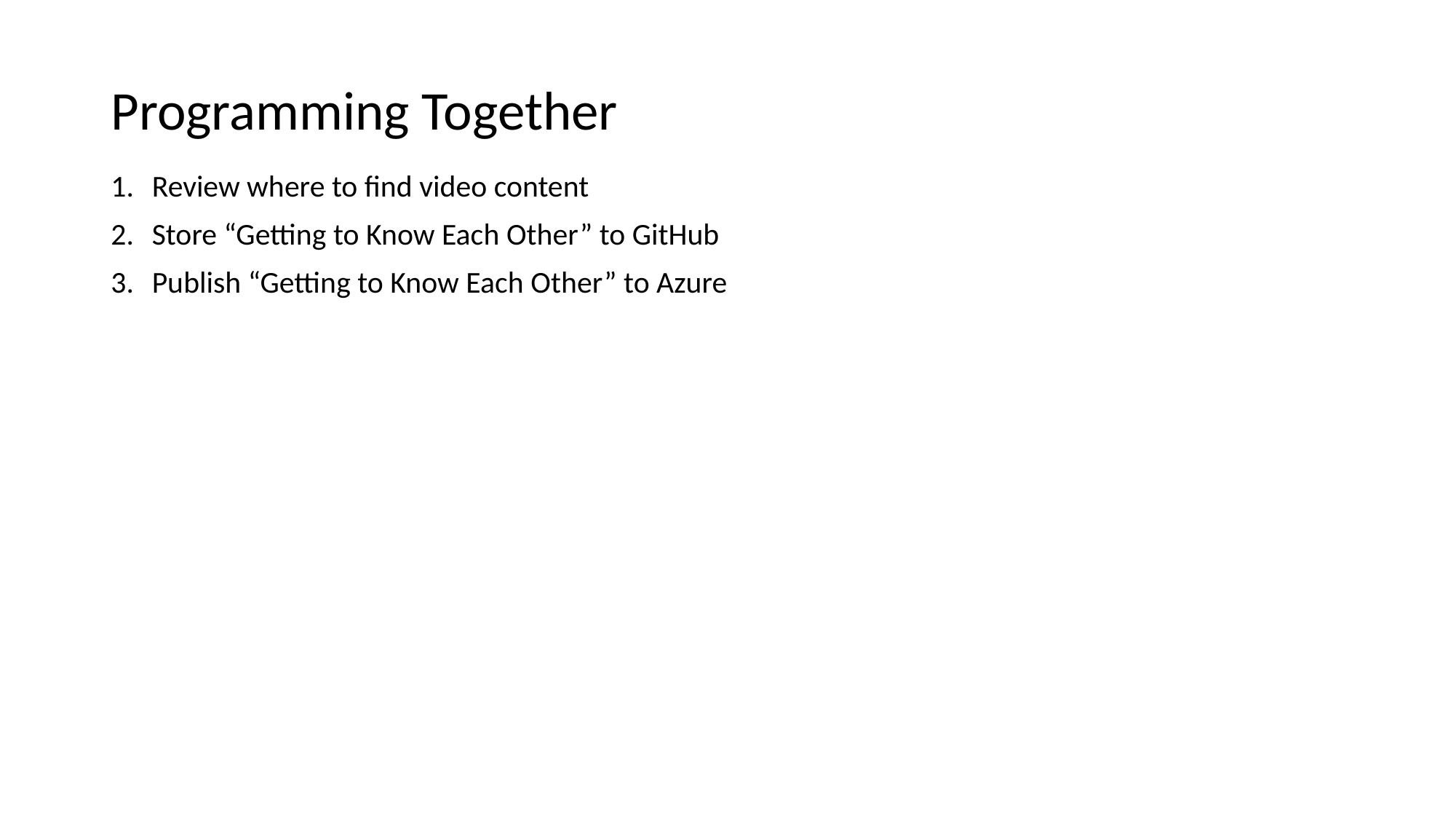

# Programming Together
Review where to find video content
Store “Getting to Know Each Other” to GitHub
Publish “Getting to Know Each Other” to Azure